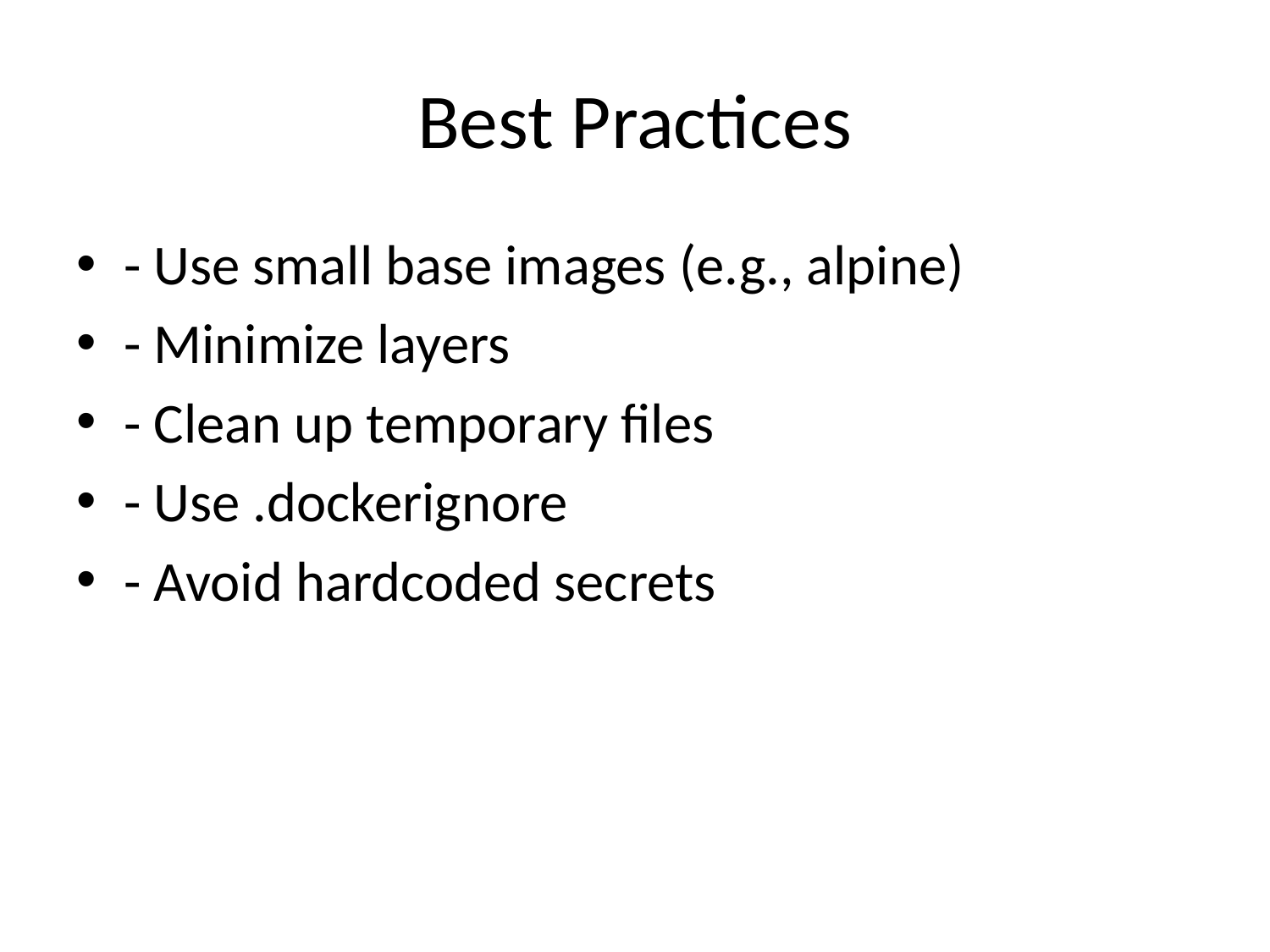

# Best Practices
- Use small base images (e.g., alpine)
- Minimize layers
- Clean up temporary files
- Use .dockerignore
- Avoid hardcoded secrets